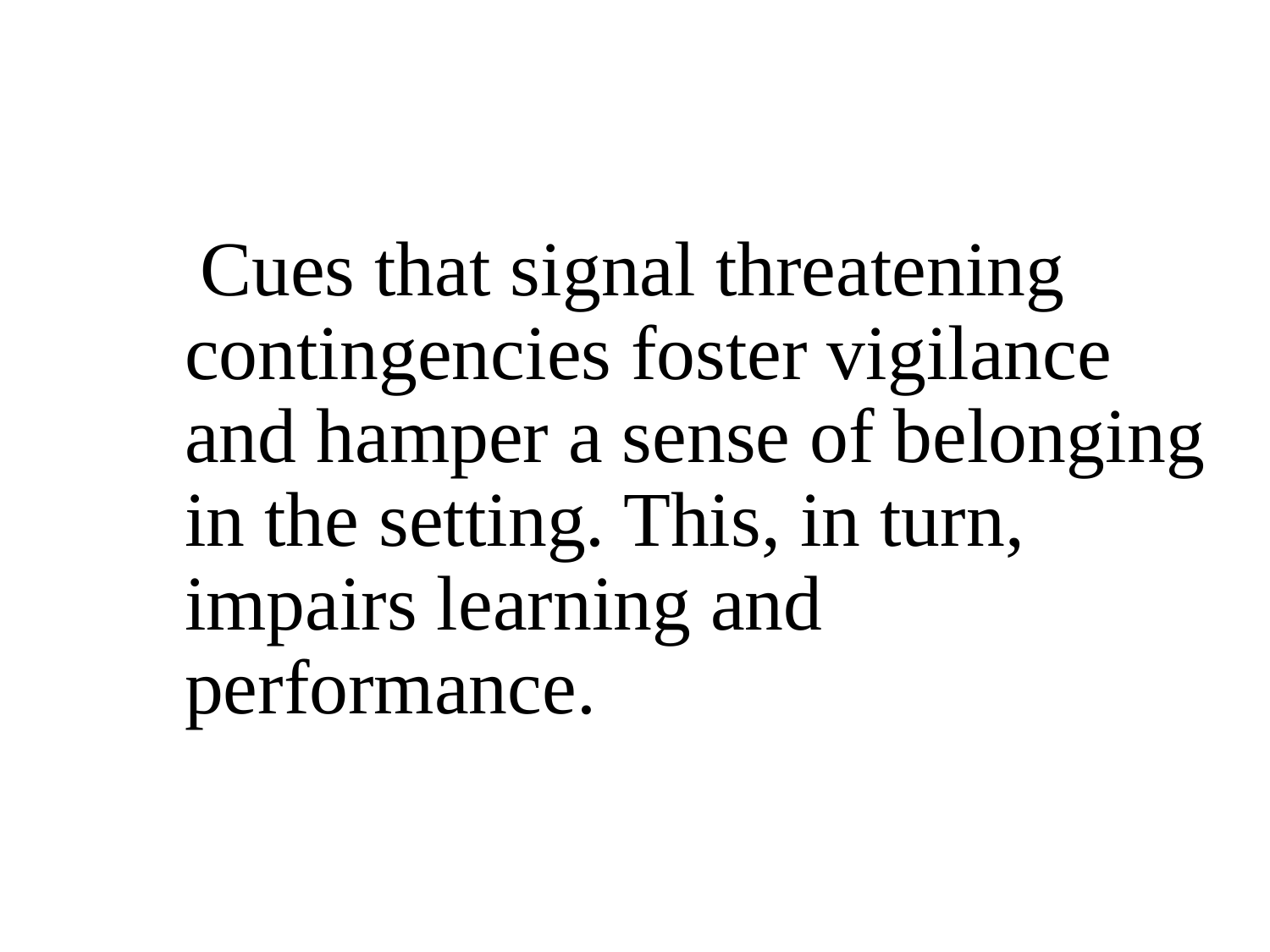

#
  Cues that signal threatening contingencies foster vigilance and hamper a sense of belonging in the setting. This, in turn, impairs learning and performance.